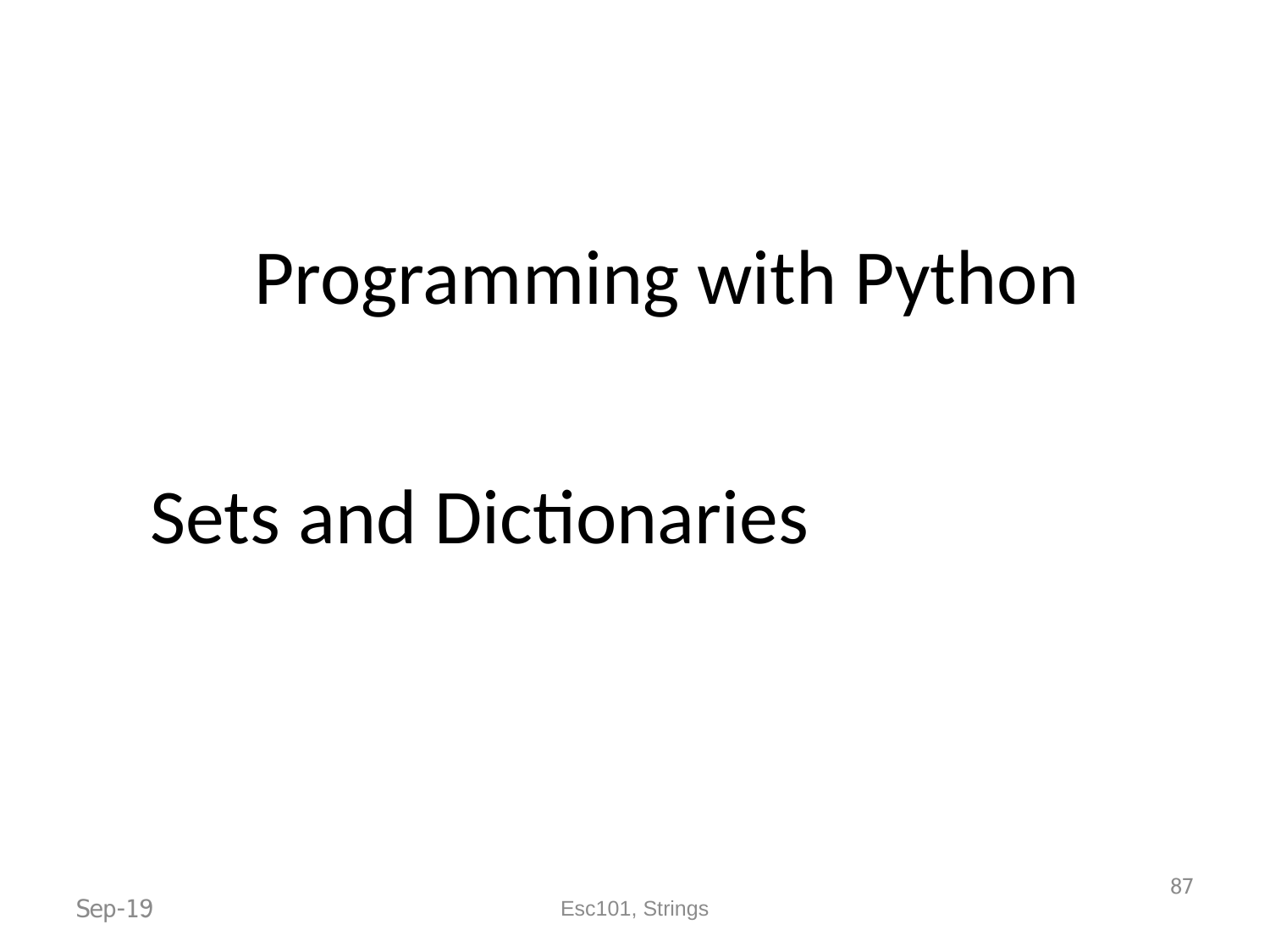

# Programming with Python
Sets and Dictionaries
87
Sep-19
Esc101, Strings